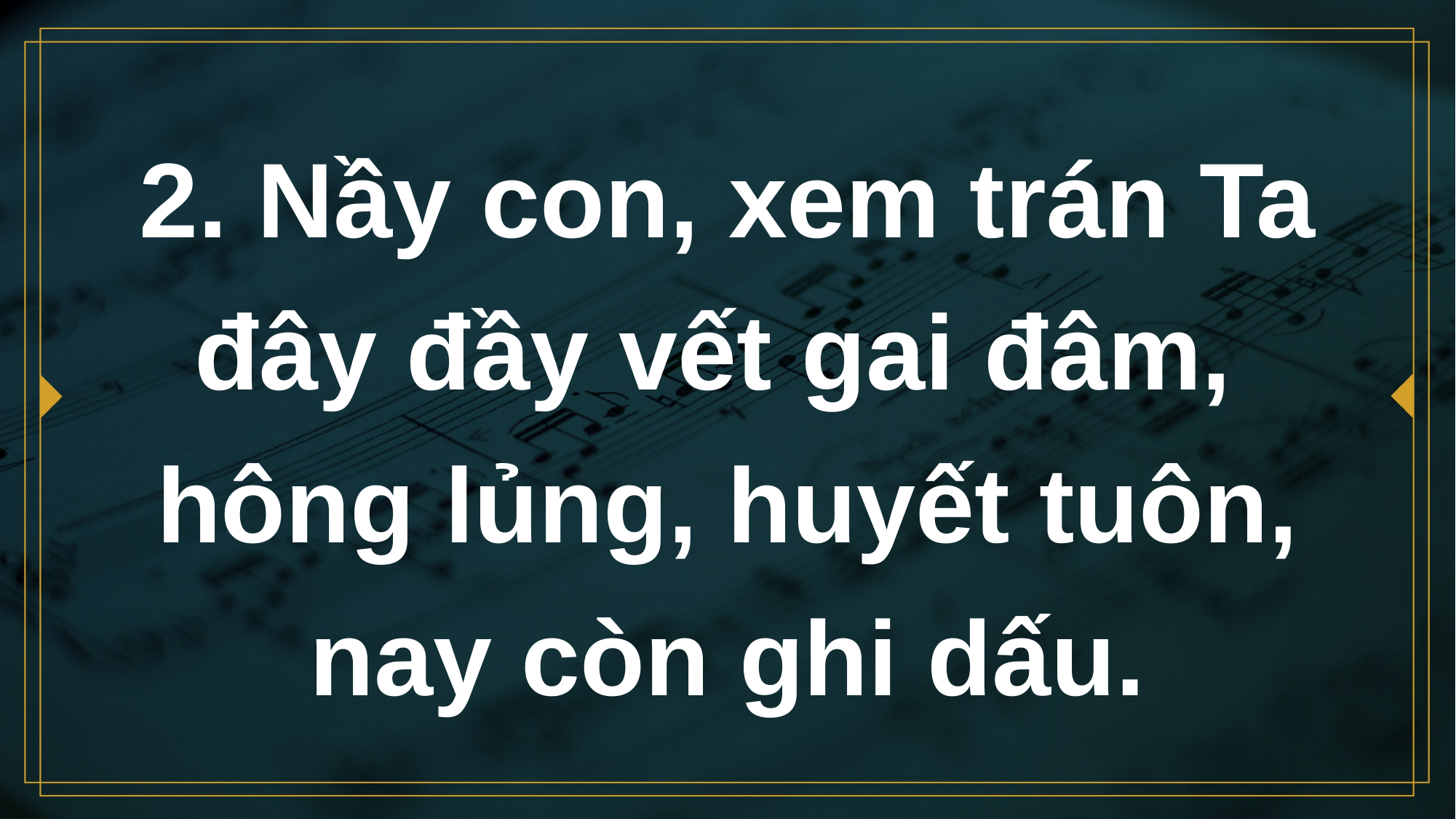

# 2. Nầy con, xem trán Ta đây đầy vết gai đâm, hông lủng, huyết tuôn, nay còn ghi dấu.